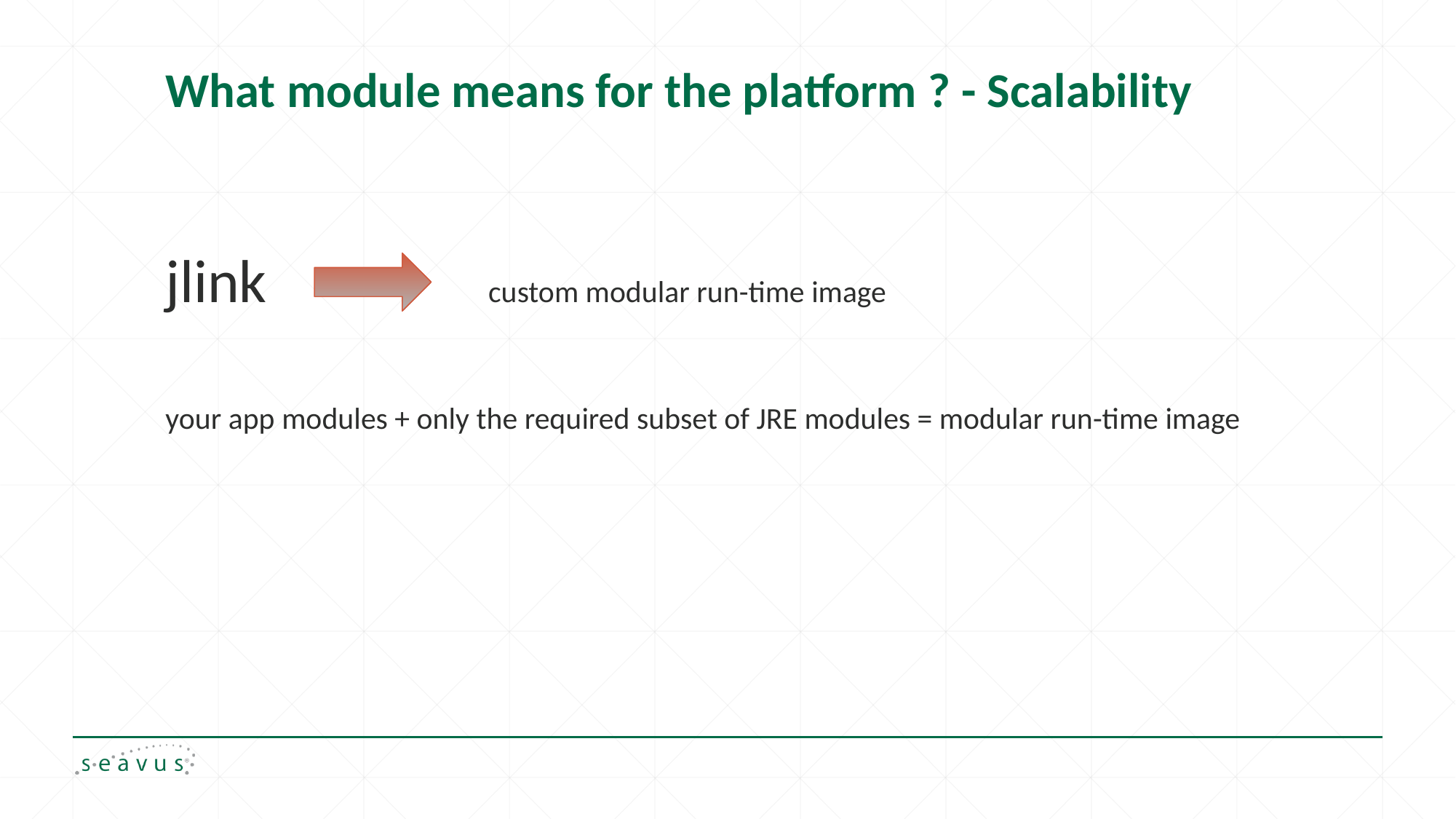

# What module means for the platform ? - Scalability

jlink                                custom modular run-time image

your app modules + only the required subset of JRE modules = modular run-time image